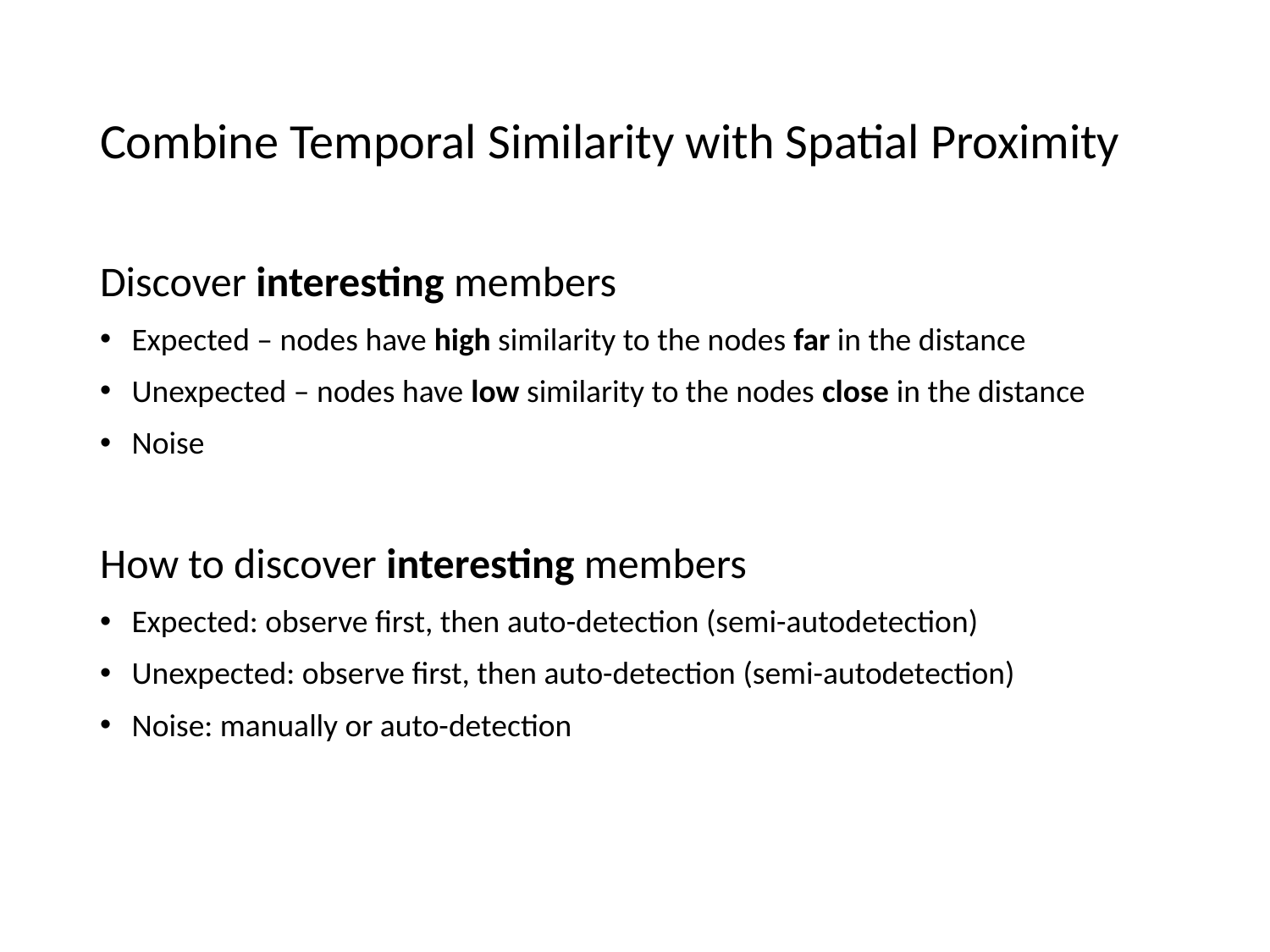

# Combine Temporal Similarity with Spatial Proximity
Discover interesting members
Expected – nodes have high similarity to the nodes far in the distance
Unexpected – nodes have low similarity to the nodes close in the distance
Noise

How to discover interesting members
Expected: observe first, then auto-detection (semi-autodetection)
Unexpected: observe first, then auto-detection (semi-autodetection)
Noise: manually or auto-detection